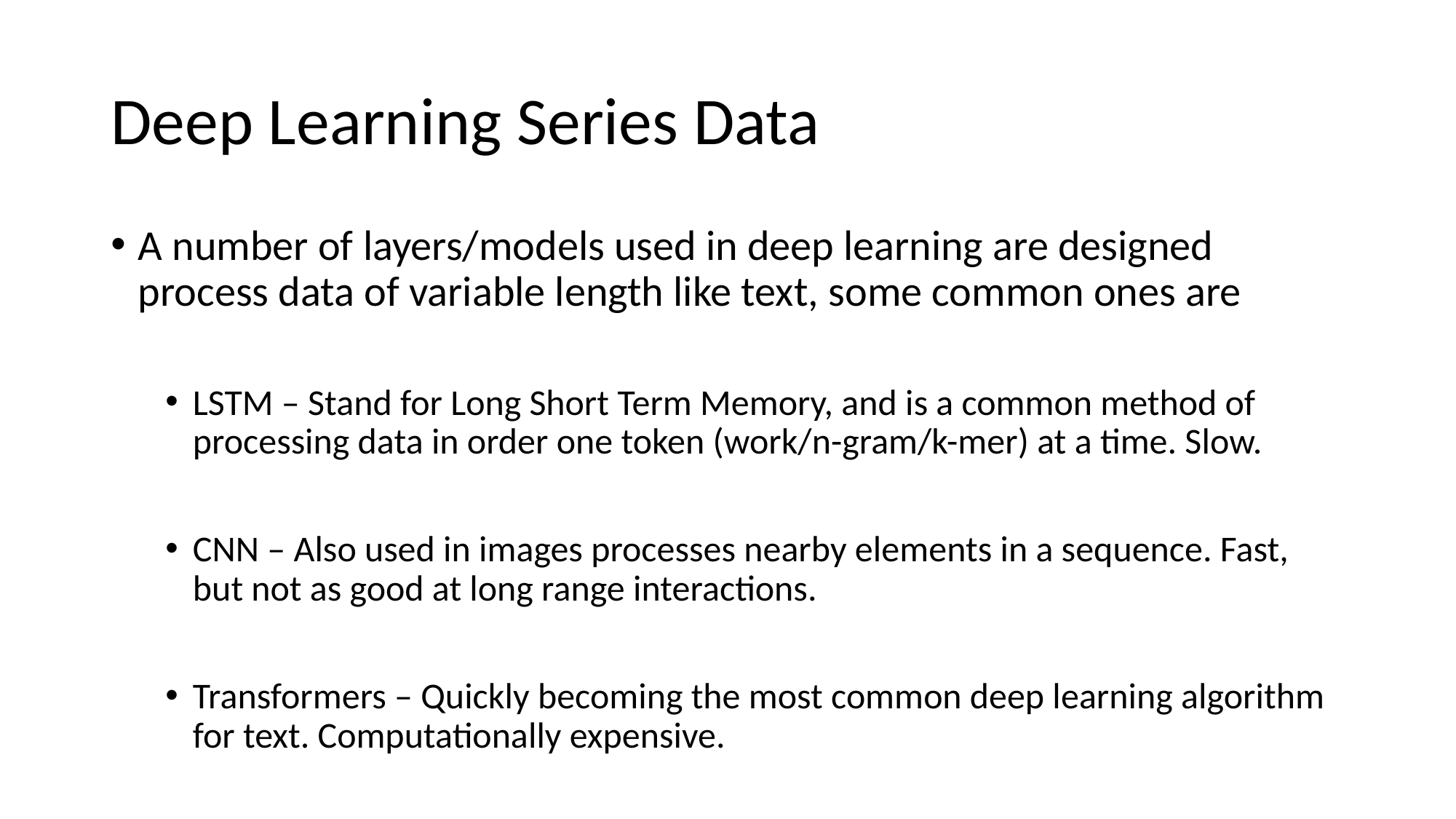

# Deep Learning Series Data
A number of layers/models used in deep learning are designed process data of variable length like text, some common ones are

LSTM – Stand for Long Short Term Memory, and is a common method of processing data in order one token (work/n-gram/k-mer) at a time. Slow.

CNN – Also used in images processes nearby elements in a sequence. Fast, but not as good at long range interactions.

Transformers – Quickly becoming the most common deep learning algorithm for text. Computationally expensive.